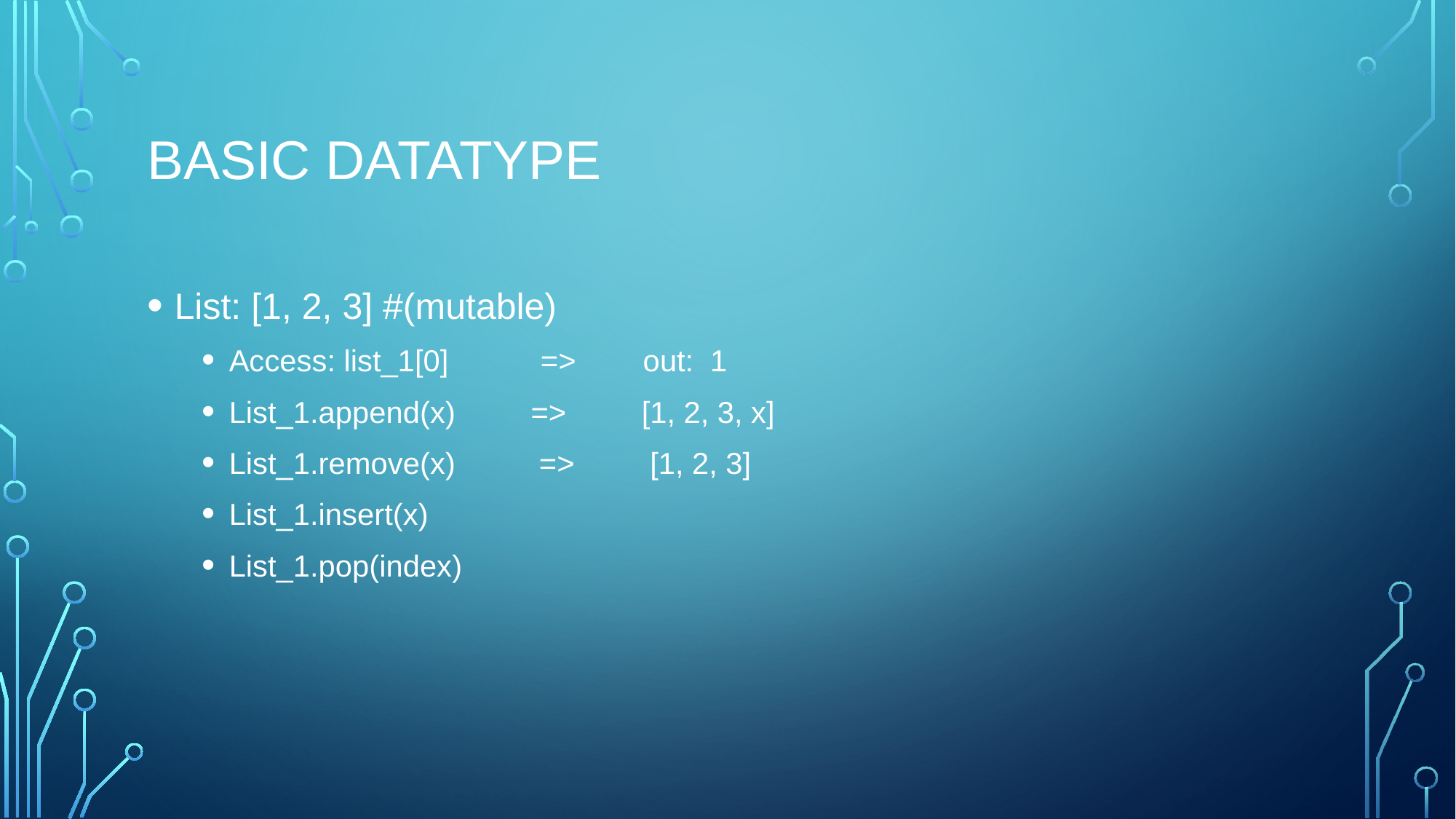

# BASIC DATAtype
List: [1, 2, 3] #(mutable)
Access: list_1[0]           =>        out:  1
List_1.append(x)         =>         [1, 2, 3, x]
List_1.remove(x)          =>         [1, 2, 3]
List_1.insert(x)
List_1.pop(index)